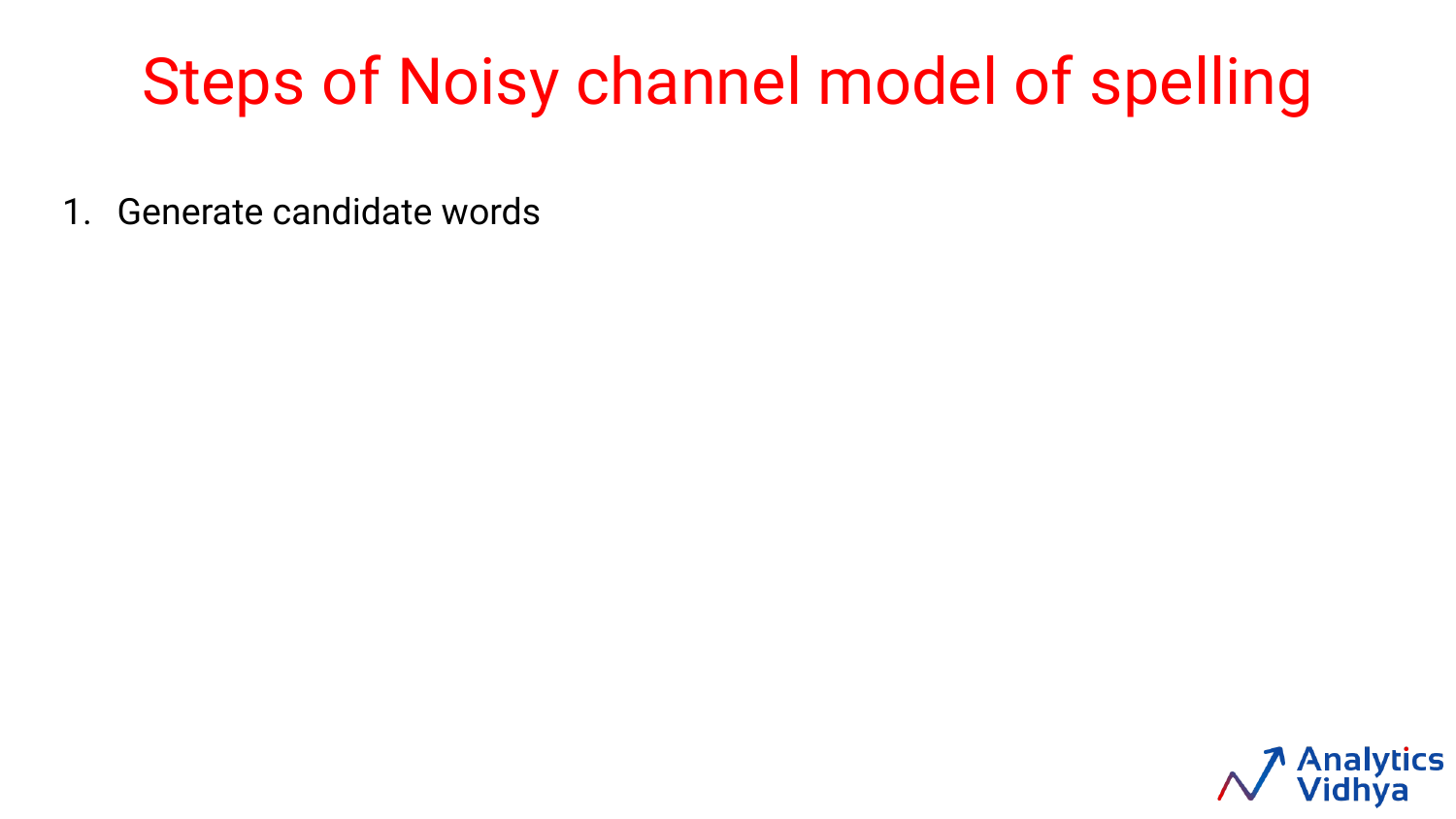

Steps of Noisy channel model of spelling
Generate candidate words